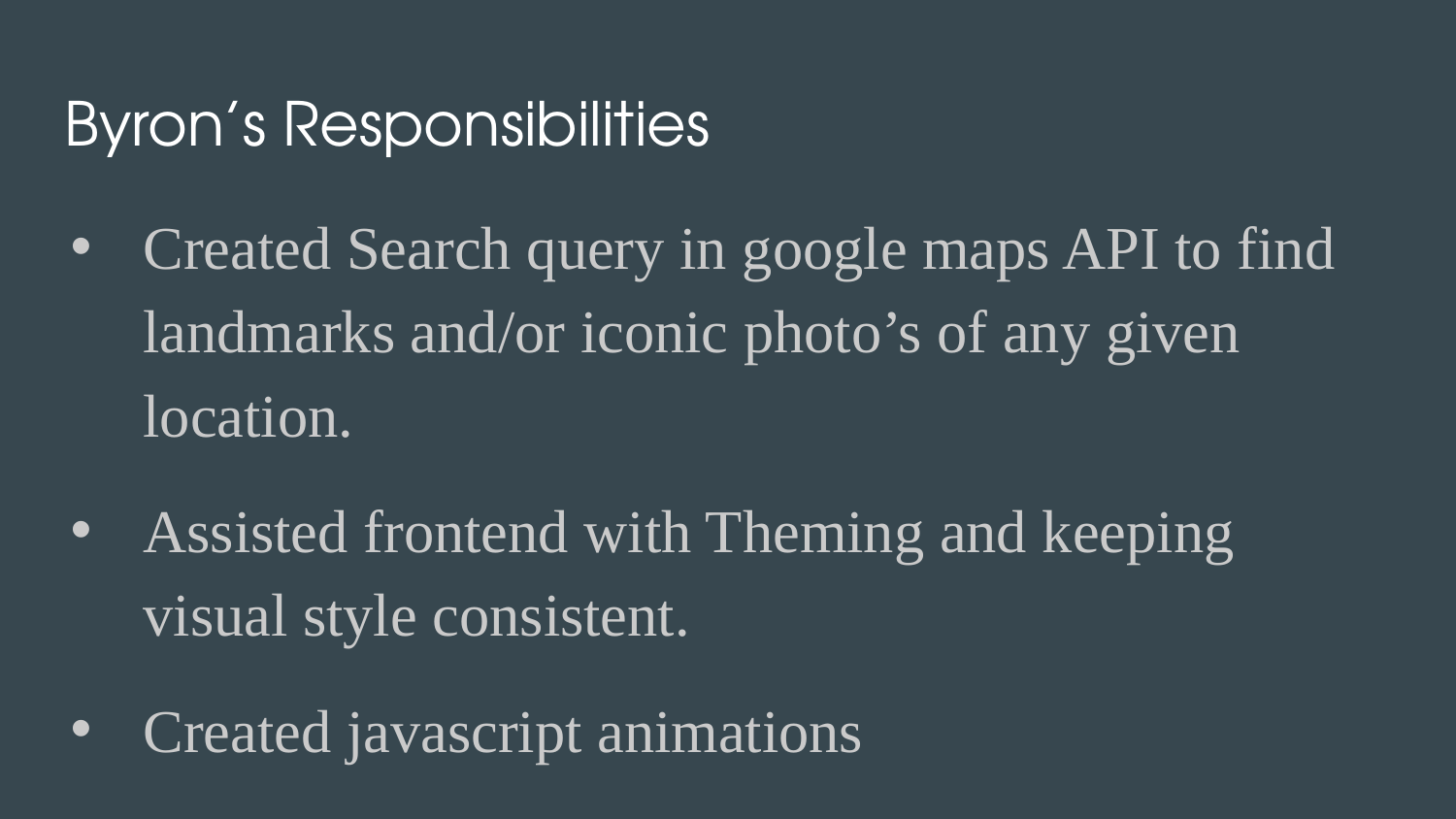

# Byron’s Responsibilities
Created Search query in google maps API to find landmarks and/or iconic photo’s of any given location.
Assisted frontend with Theming and keeping visual style consistent.
Created javascript animations